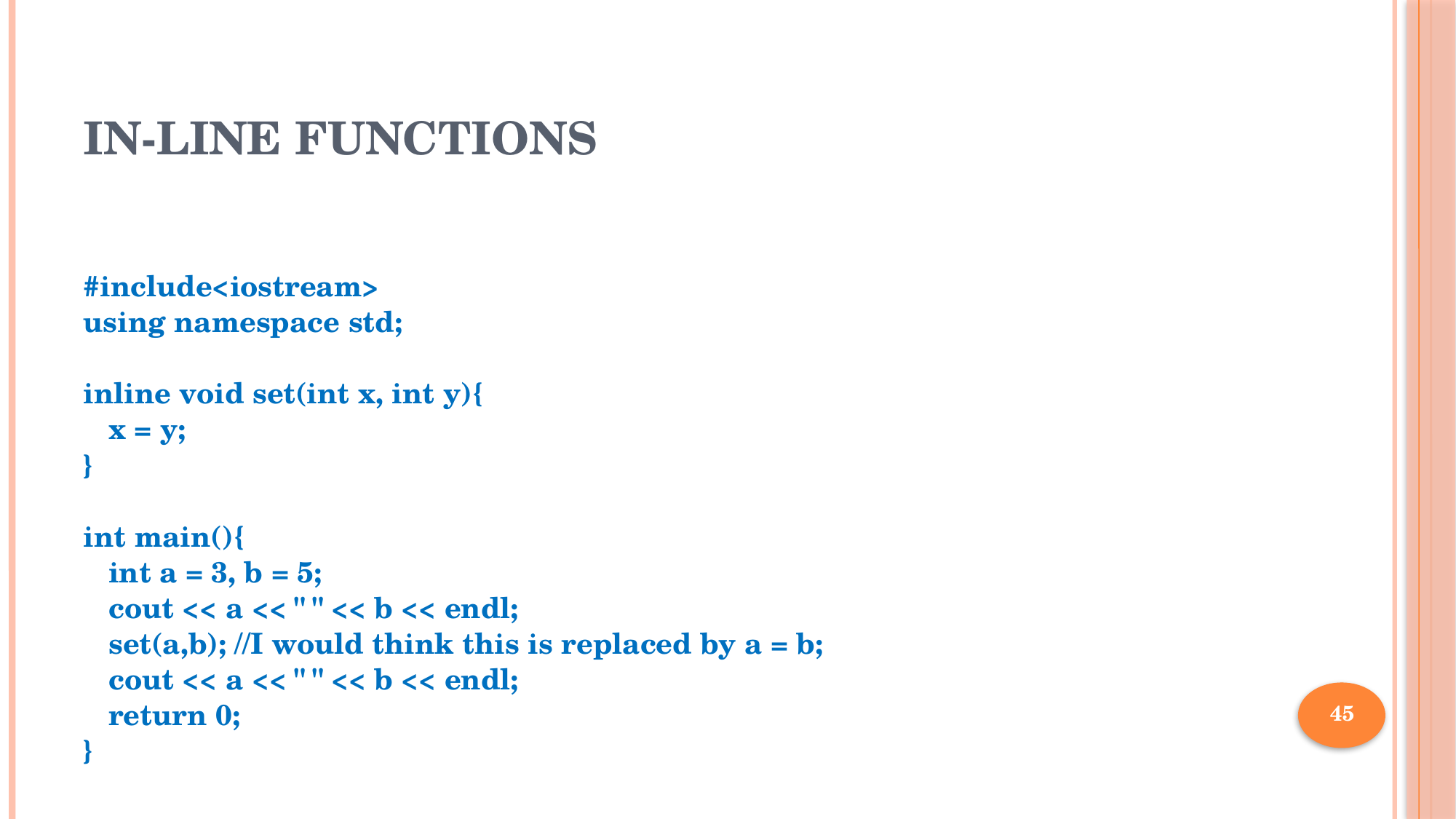

# In-line Functions

#include<iostream>
using namespace std;

inline void set(int x, int y){
   x = y;
}

int main(){
   int a = 3, b = 5;
   cout << a << " " << b << endl;
   set(a,b); //I would think this is replaced by a = b;
   cout << a << " " << b << endl;
   return 0;
}
45